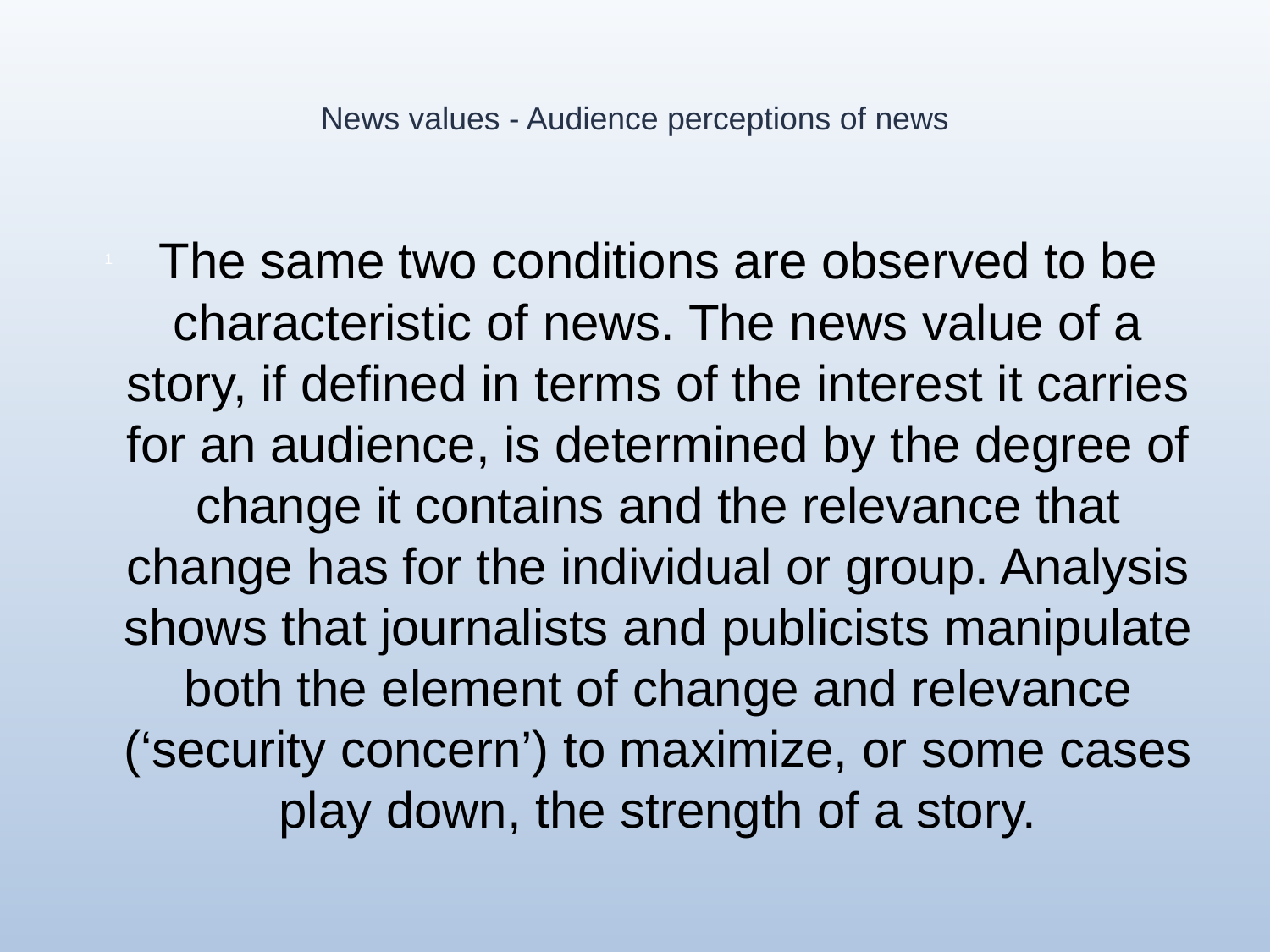

# News values - Audience perceptions of news
The same two conditions are observed to be characteristic of news. The news value of a story, if defined in terms of the interest it carries for an audience, is determined by the degree of change it contains and the relevance that change has for the individual or group. Analysis shows that journalists and publicists manipulate both the element of change and relevance (‘security concern’) to maximize, or some cases play down, the strength of a story.